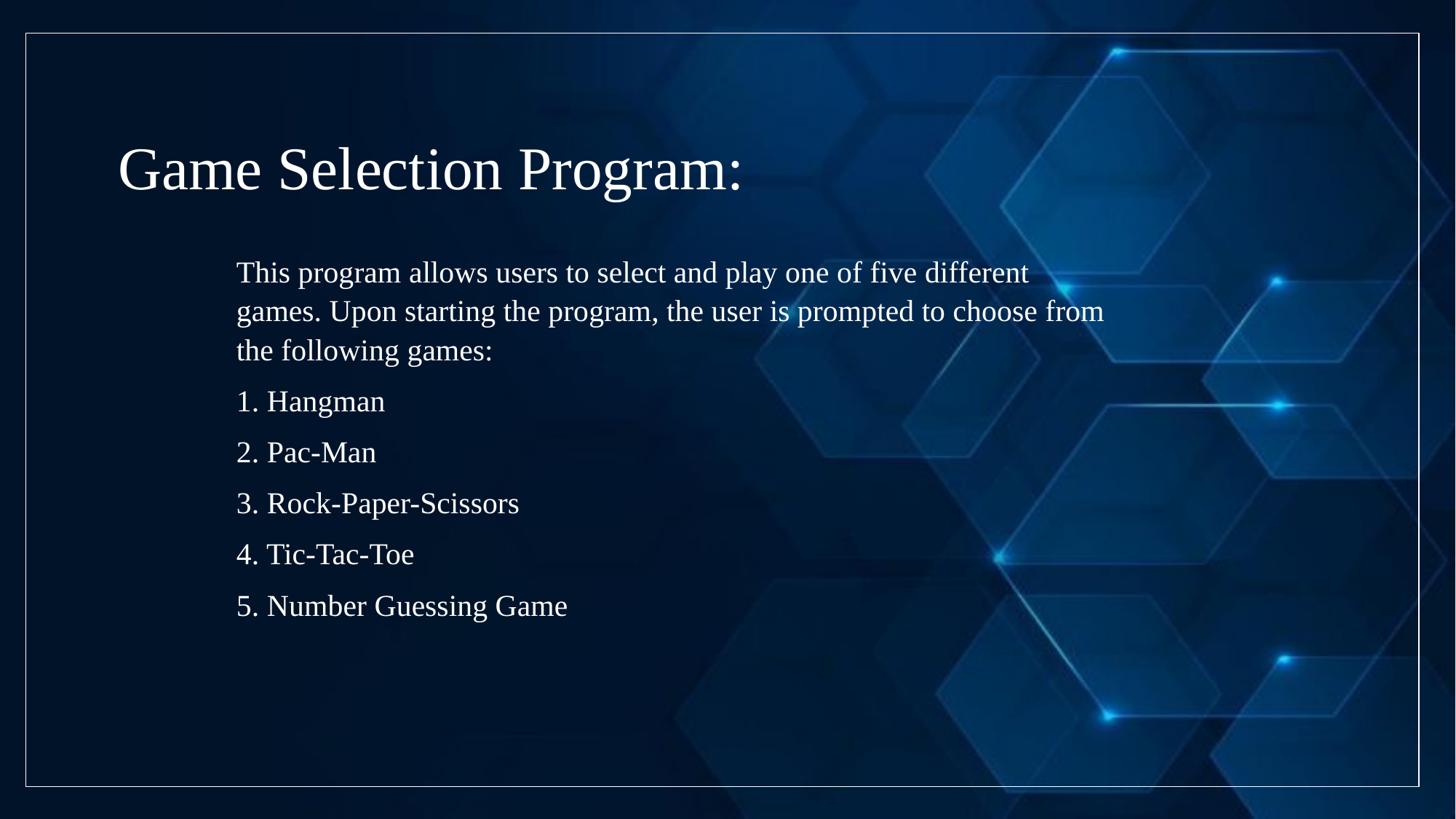

Game Selection Program:
This program allows users to select and play one of five different games. Upon starting the program, the user is prompted to choose from the following games:
1. Hangman
2. Pac-Man
3. Rock-Paper-Scissors
4. Tic-Tac-Toe
5. Number Guessing Game